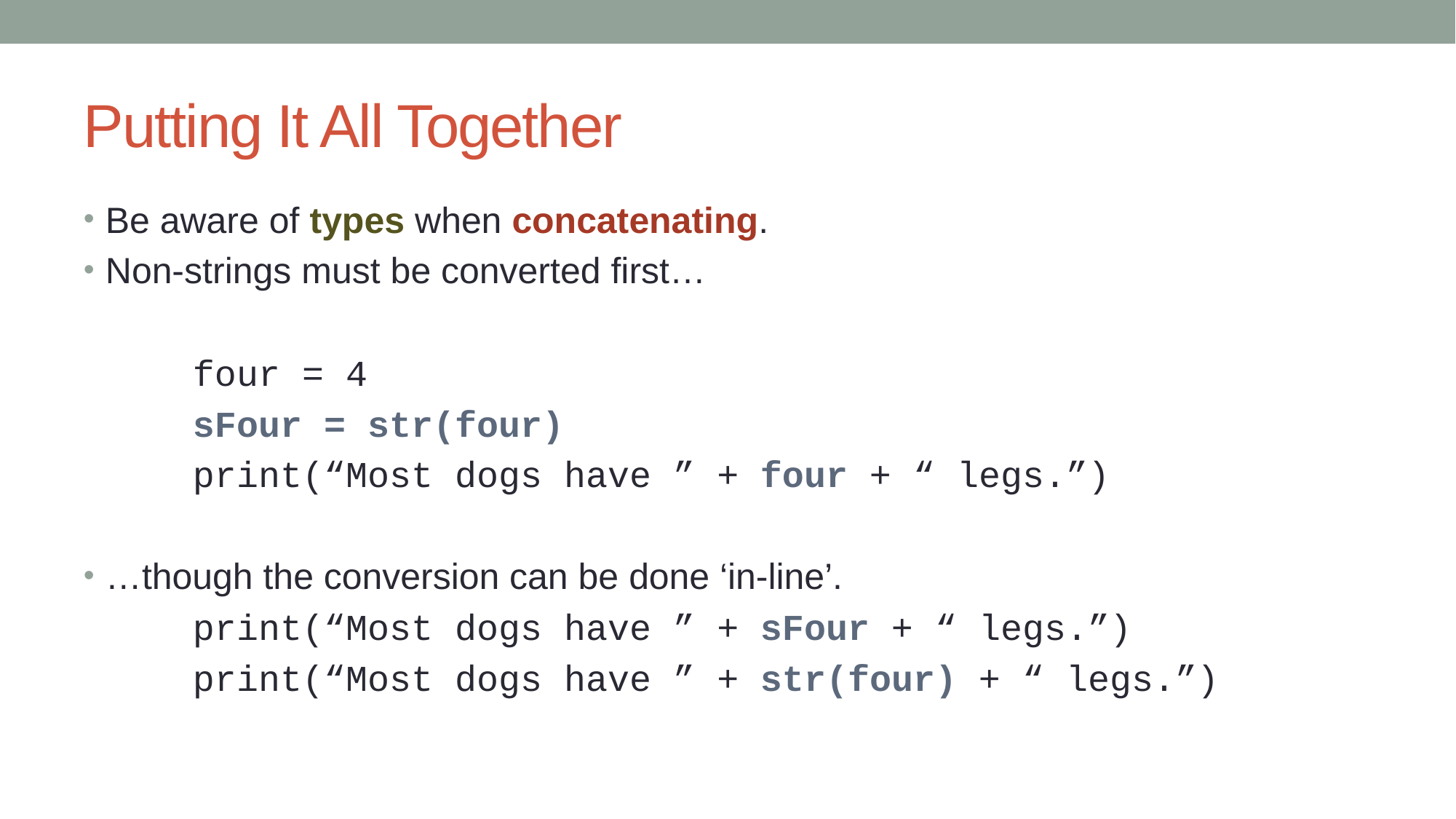

# Putting It All Together
Be aware of types when concatenating.
Non-strings must be converted first…

	four = 4
	sFour = str(four)
	print(“Most dogs have ” + four + “ legs.”)

…though the conversion can be done ‘in-line’.
	print(“Most dogs have ” + sFour + “ legs.”)
	print(“Most dogs have ” + str(four) + “ legs.”)